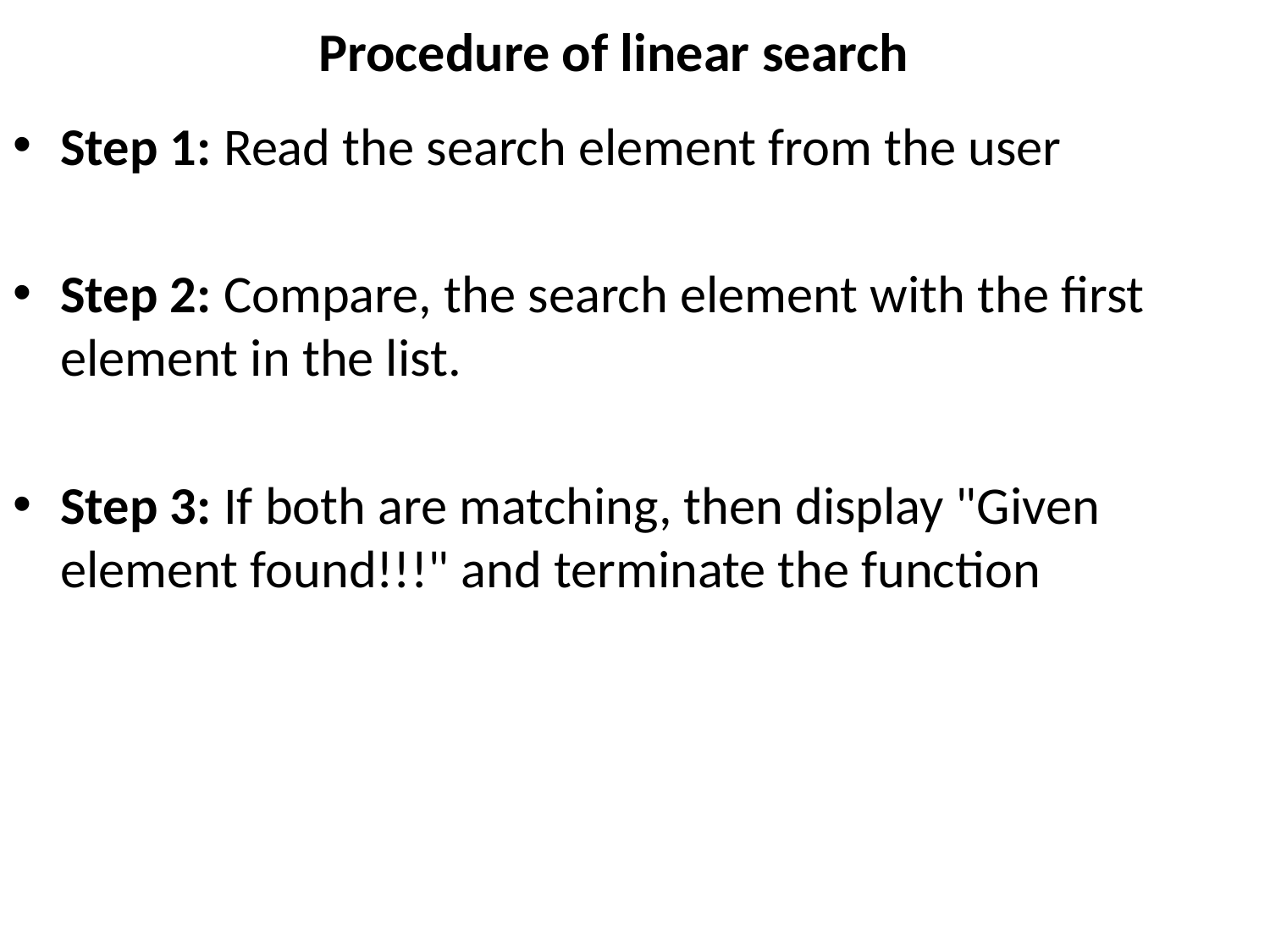

# Procedure of linear search
Step 1: Read the search element from the user

Step 2: Compare, the search element with the first element in the list.

Step 3: If both are matching, then display "Given element found!!!" and terminate the function